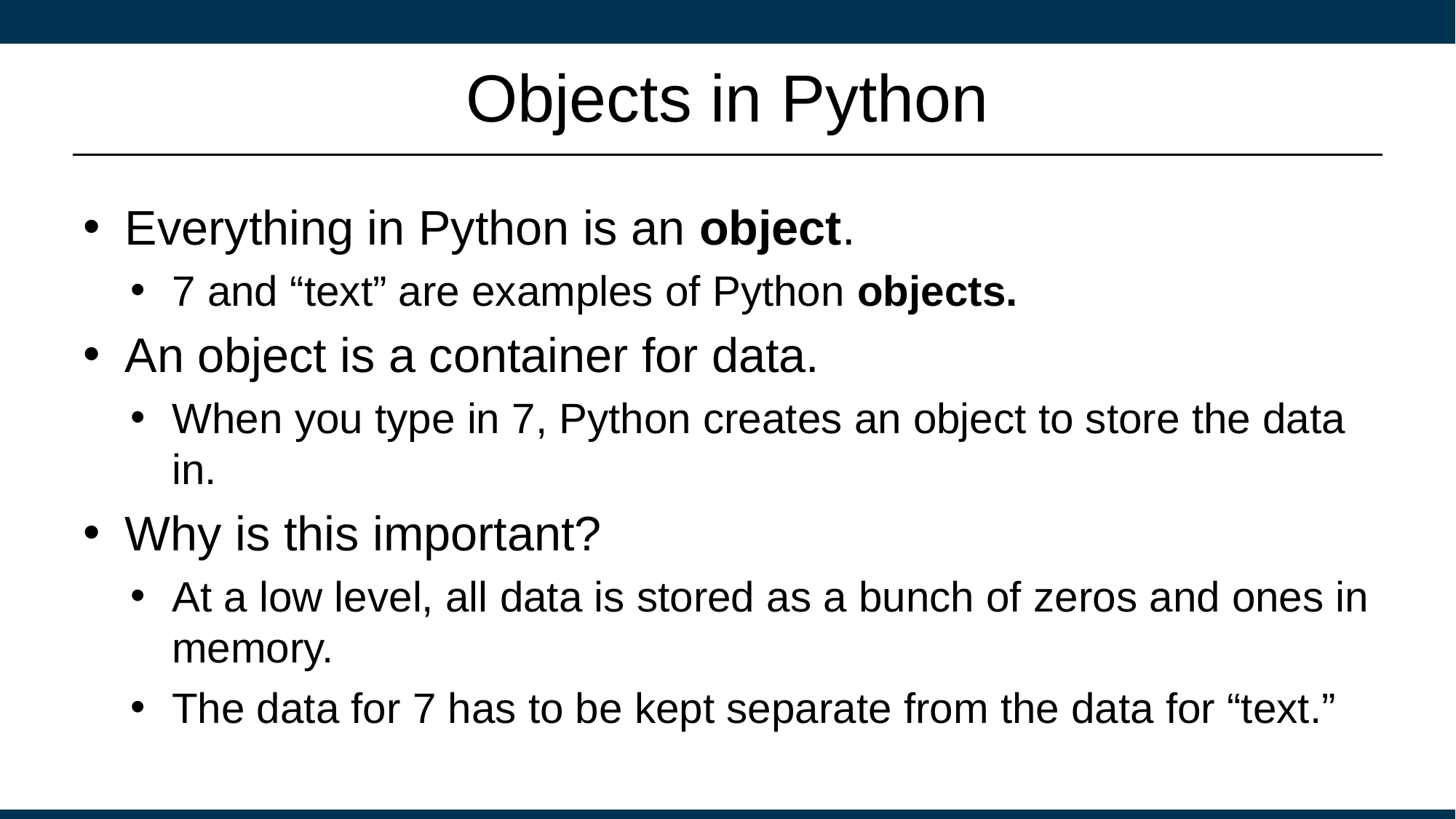

# Objects in Python
Everything in Python is an object.
7 and “text” are examples of Python objects.
An object is a container for data.
When you type in 7, Python creates an object to store the data in.
Why is this important?
At a low level, all data is stored as a bunch of zeros and ones in memory.
The data for 7 has to be kept separate from the data for “text.”